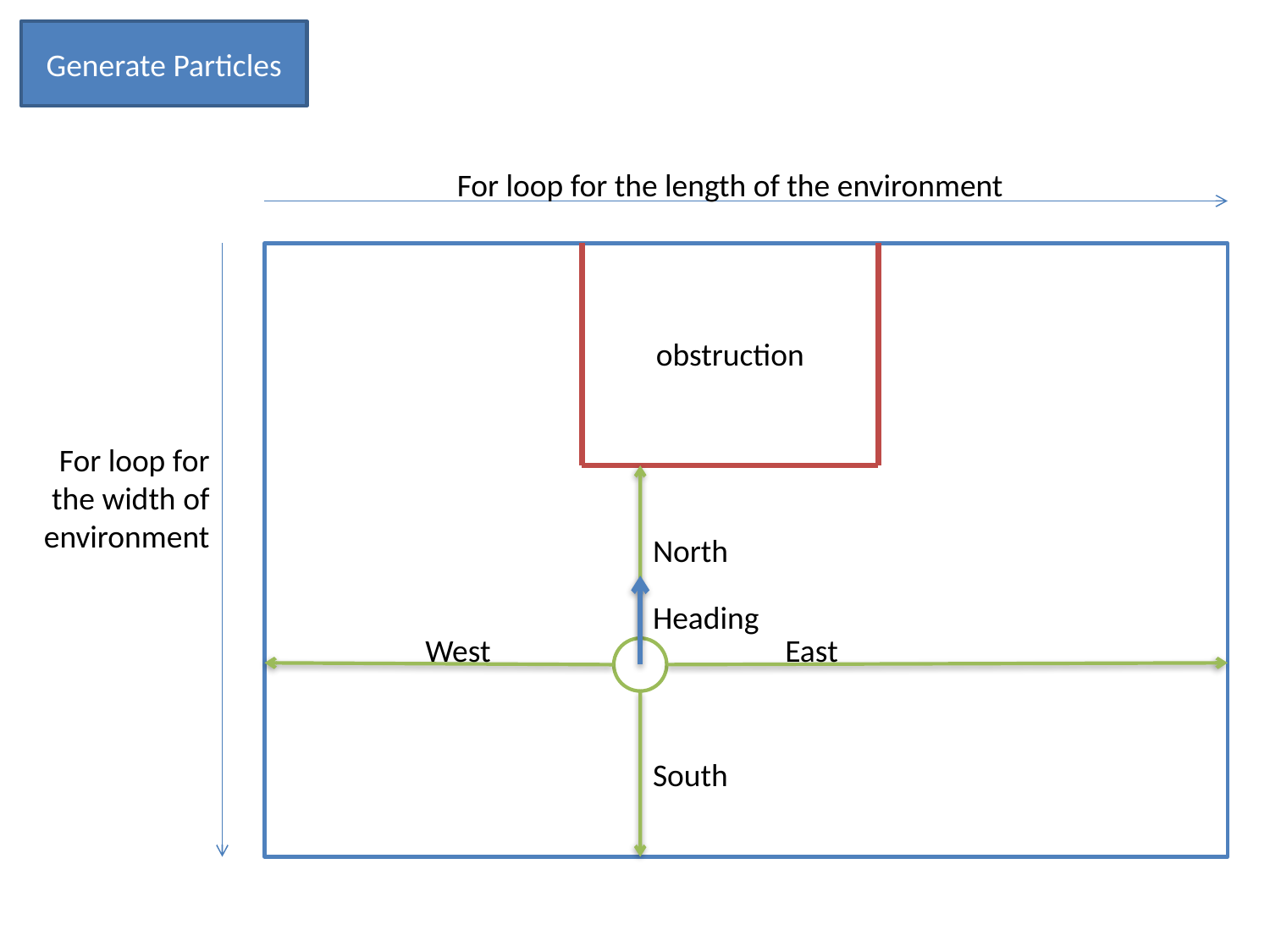

Generate Particles
For loop for the length of the environment

obstruction
For loop for the width of environment
North
Heading
West
East

South